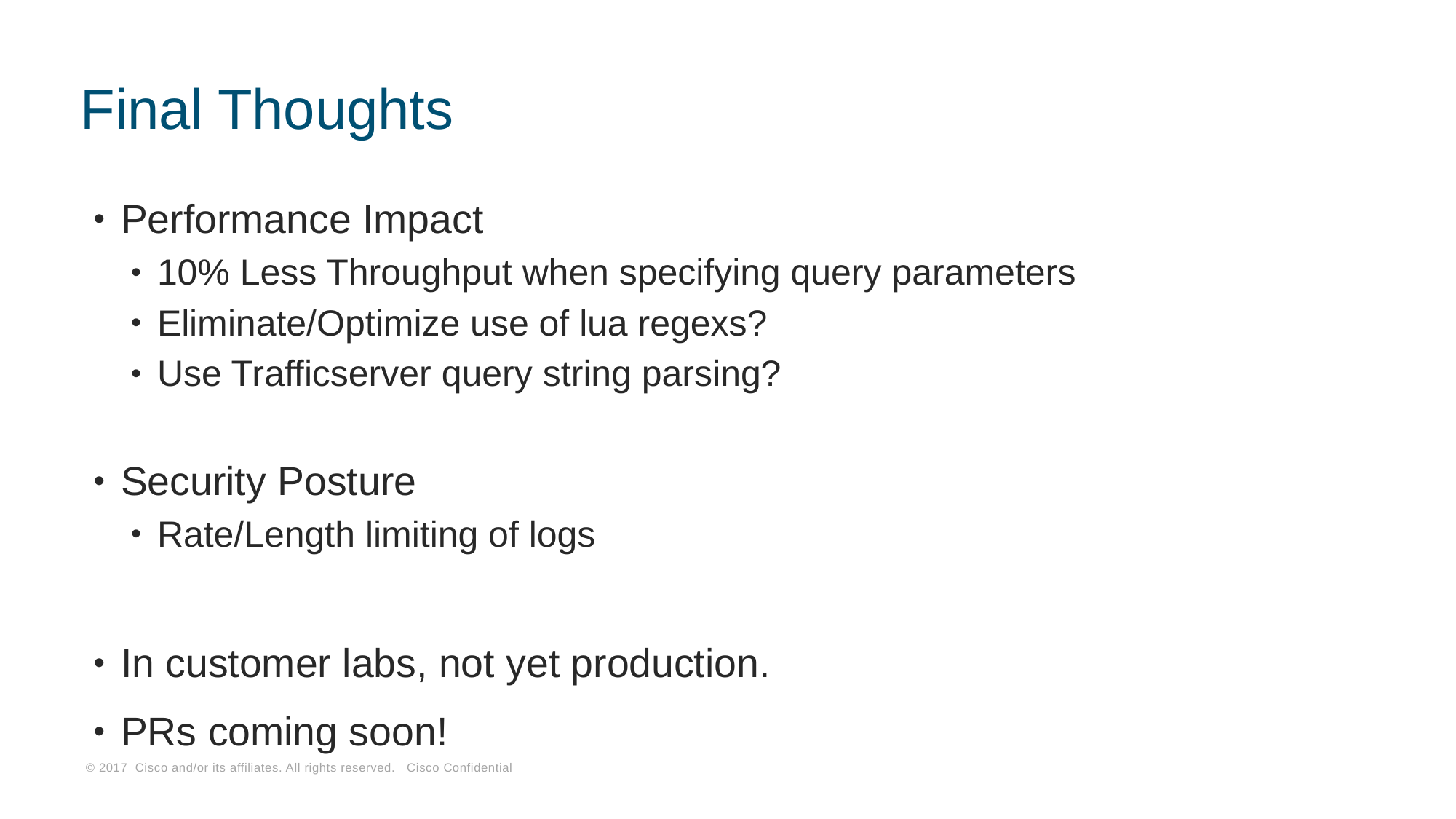

# Final Thoughts
Performance Impact
10% Less Throughput when specifying query parameters
Eliminate/Optimize use of lua regexs?
Use Trafficserver query string parsing?
Security Posture
Rate/Length limiting of logs

In customer labs, not yet production.
PRs coming soon!